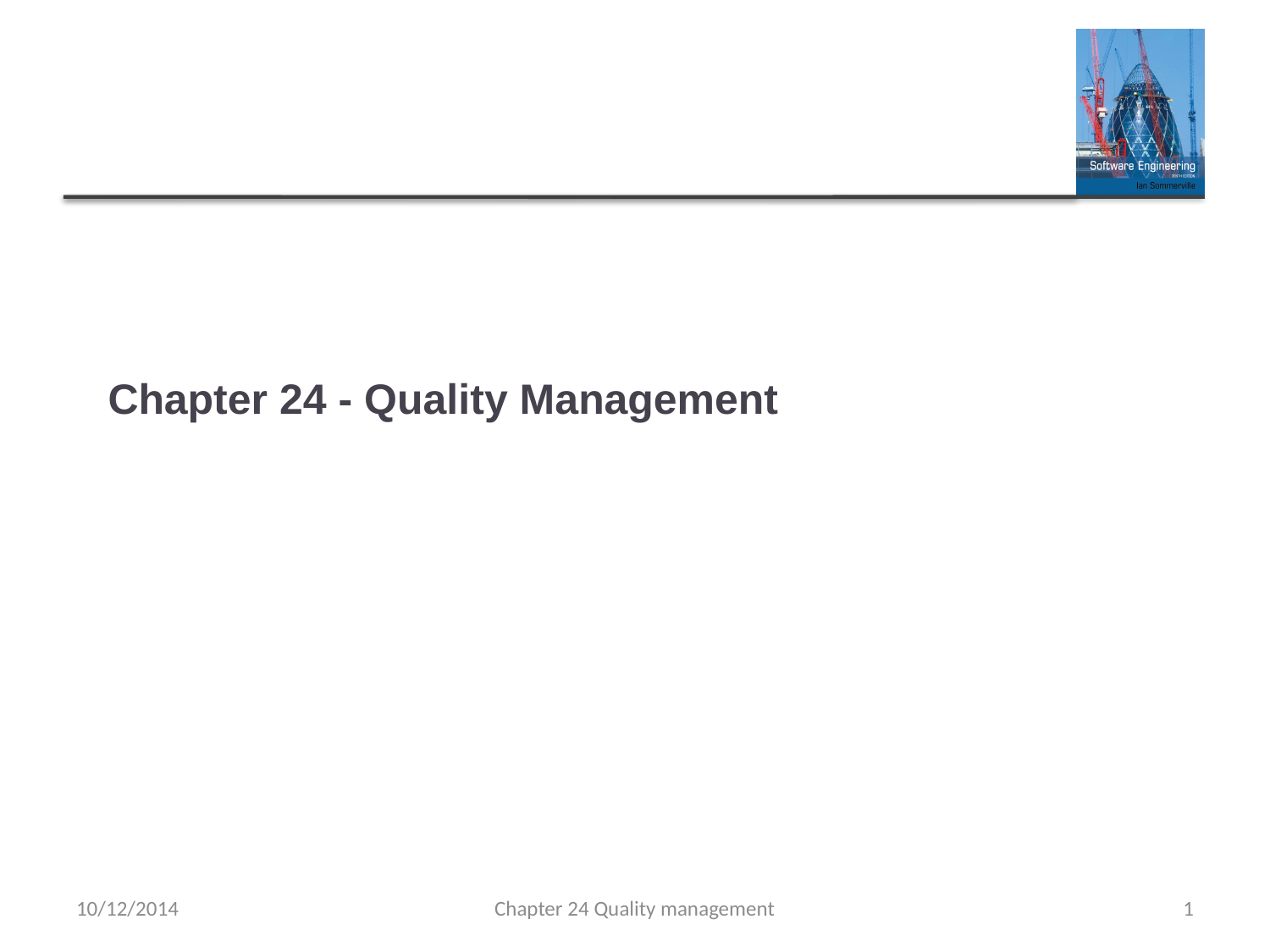

# Chapter 24 - Quality Management

10/12/2014
Chapter 24 Quality management
1